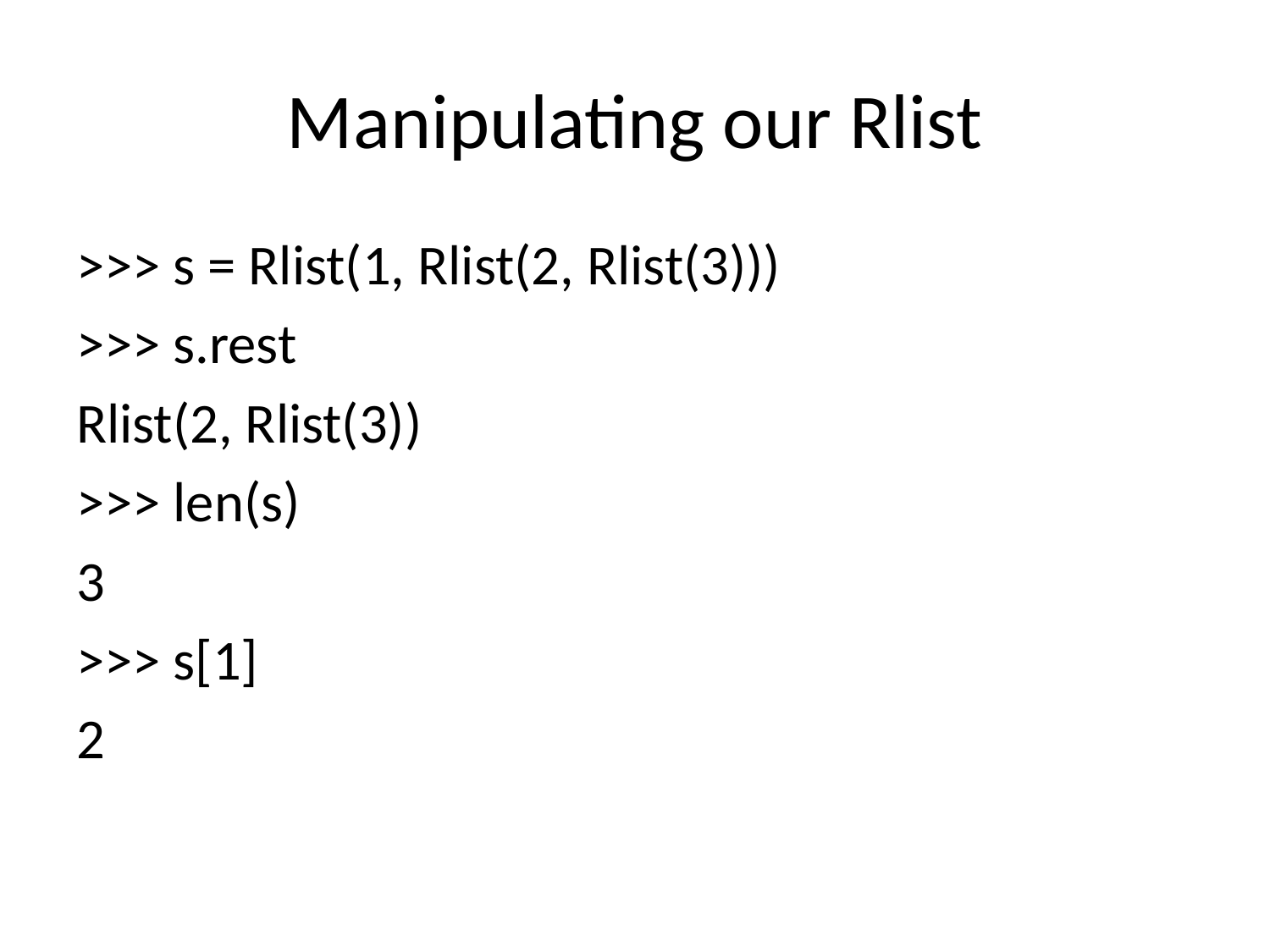

# Manipulating our Rlist
>>> s = Rlist(1, Rlist(2, Rlist(3)))
>>> s.rest
Rlist(2, Rlist(3))
>>> len(s)
3
>>> s[1]
2